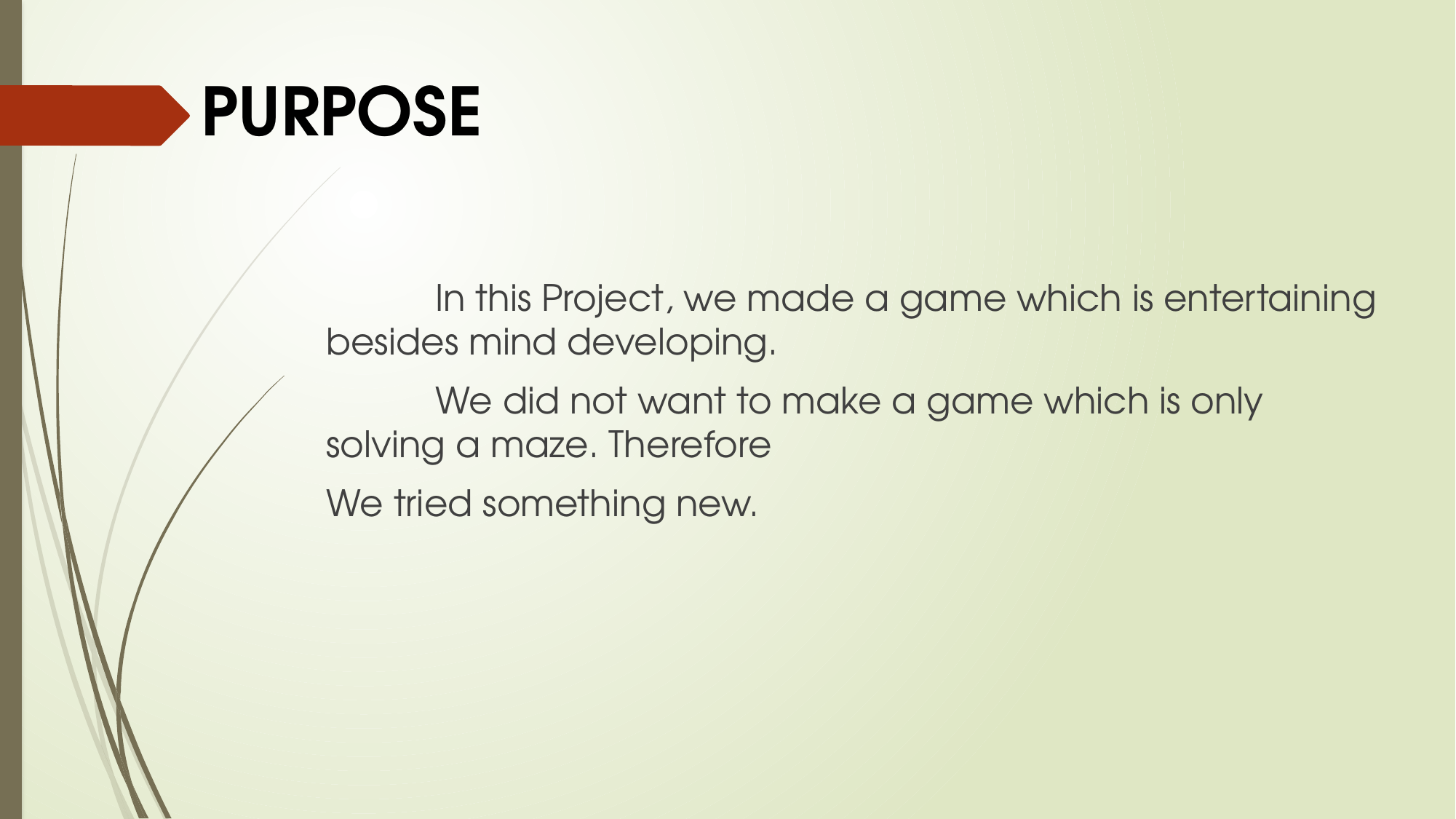

PURPOSE

	In this Project, we made a game which is entertaining besides mind developing.
	We did not want to make a game which is only solving a maze. Therefore
We tried something new.